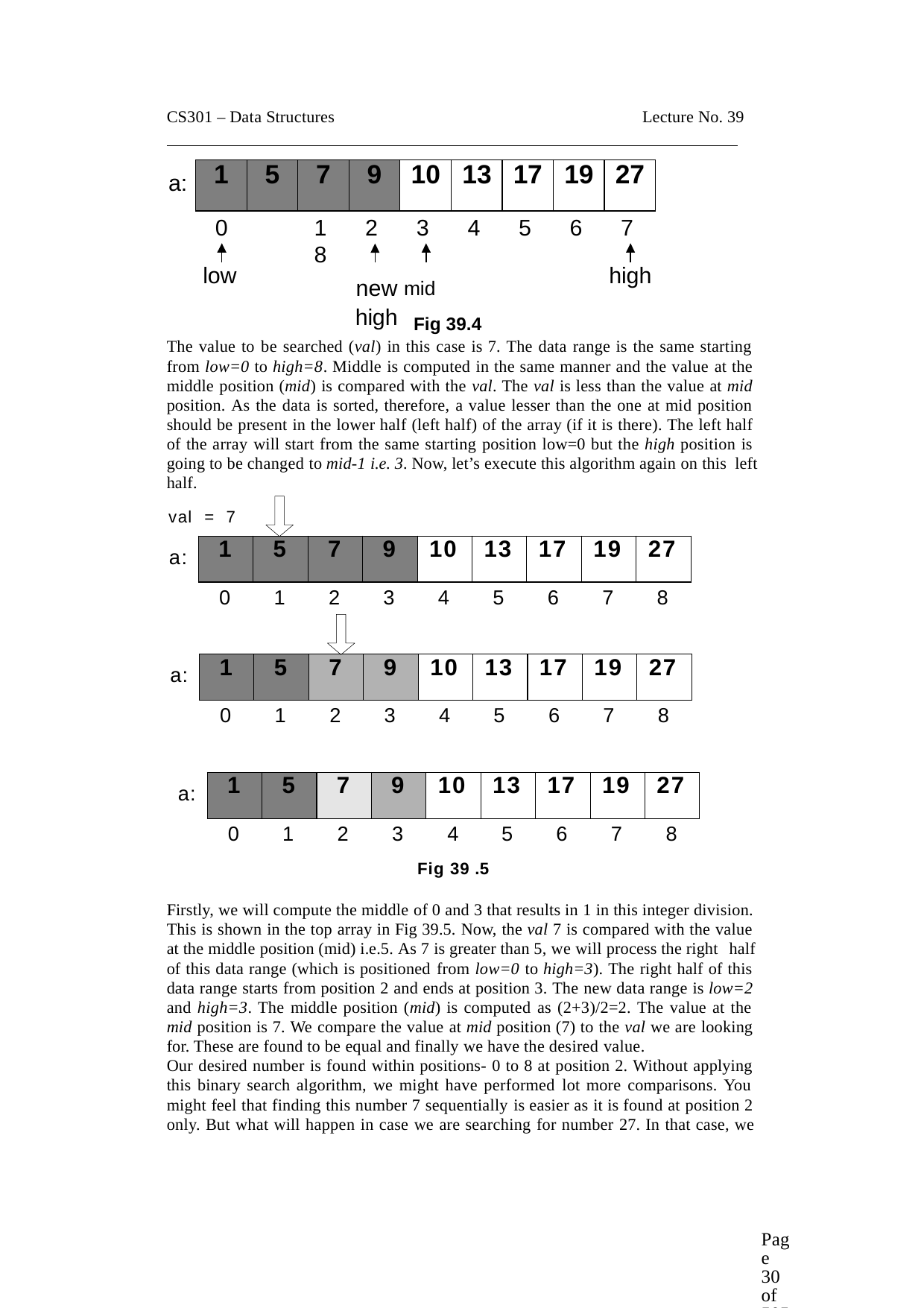

CS301 – Data Structures
Lecture No. 39

| 1 | 5 | 7 | 9 | 10 | 13 | 17 | 19 | 27 |
| --- | --- | --- | --- | --- | --- | --- | --- | --- |
a:
0	1	2	3	4	5	6	7	8

low
high
new mid  high
Fig 39.4
The value to be searched (val) in this case is 7. The data range is the same starting  from low=0 to high=8. Middle is computed in the same manner and the value at the  middle position (mid) is compared with the val. The val is less than the value at mid  position. As the data is sorted, therefore, a value lesser than the one at mid position  should be present in the lower half (left half) of the array (if it is there). The left half  of the array will start from the same starting position low=0 but the high position is  going to be changed to mid-1 i.e. 3. Now, let’s execute this algorithm again on this  left half.
val  =  7

| 1 | 5 | 7 | 9 | 10 | 13 | 17 | 19 | 27 |
| --- | --- | --- | --- | --- | --- | --- | --- | --- |
a:
0
1
2
3
4
5
6
7
8

| 1 | 5 | 7 | 9 | 10 | 13 | 17 | 19 | 27 |
| --- | --- | --- | --- | --- | --- | --- | --- | --- |
a:
0
1
2
3
4
5
6
7
8
| 1 | 5 | 7 | 9 | 10 | 13 | 17 | 19 | 27 |
| --- | --- | --- | --- | --- | --- | --- | --- | --- |
a:
0
1
2
3
4
Fig 39 .5
5
6
7
8
Firstly, we will compute the middle of 0 and 3 that results in 1 in this integer division.  This is shown in the top array in Fig 39.5. Now, the val 7 is compared with the value  at the middle position (mid) i.e.5. As 7 is greater than 5, we will process the right  half
of this data range (which is positioned from low=0 to high=3). The right half of this  data range starts from position 2 and ends at position 3. The new data range is low=2  and high=3. The middle position (mid) is computed as (2+3)/2=2. The value at the  mid position is 7. We compare the value at mid position (7) to the val we are looking  for. These are found to be equal and finally we have the desired value.
Our desired number is found within positions- 0 to 8 at position 2. Without applying  this binary search algorithm, we might have performed lot more comparisons. You  might feel that finding this number 7 sequentially is easier as it is found at position 2  only. But what will happen in case we are searching for number 27. In that case, we
Page 30 of 505